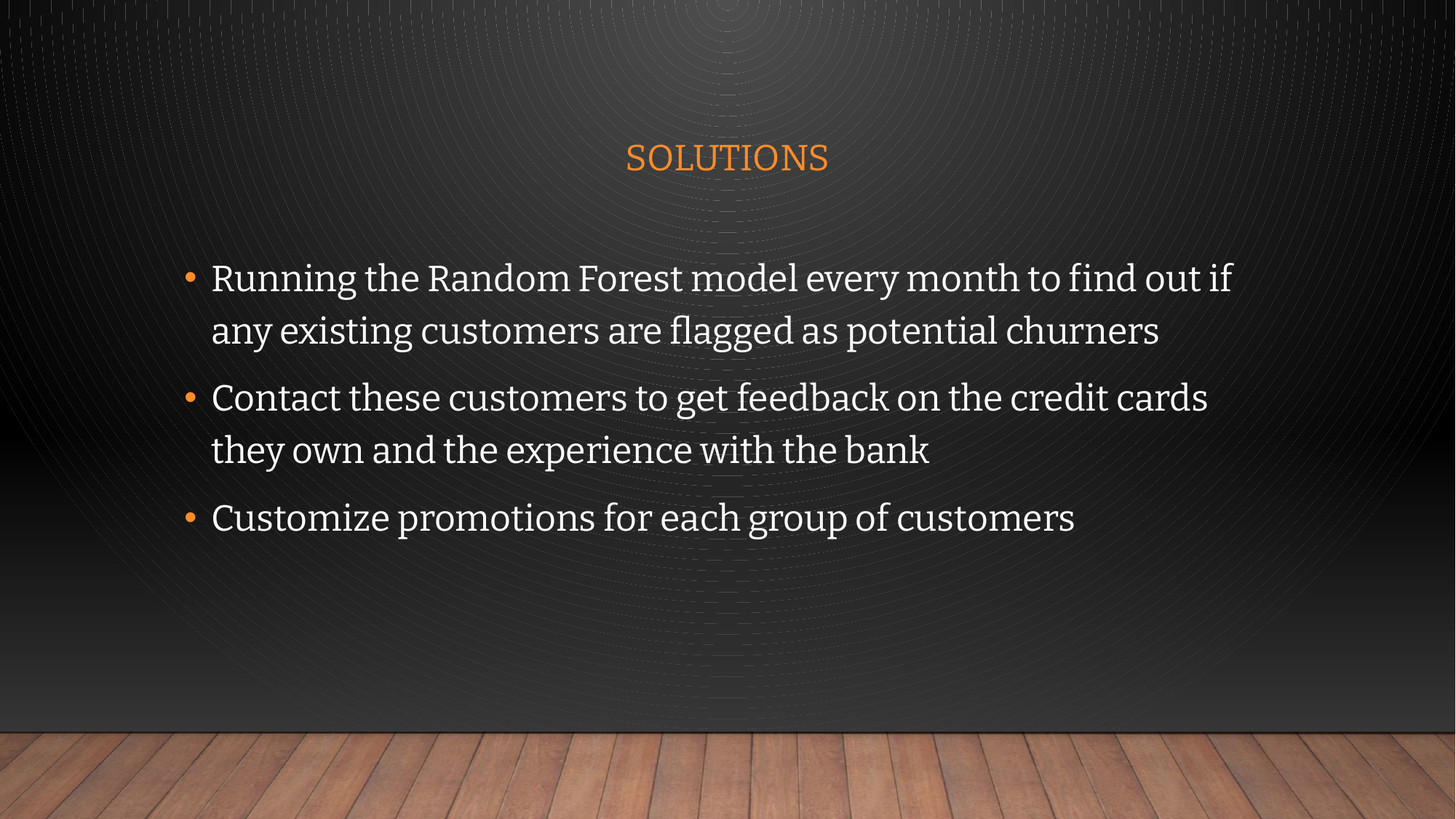

# Solutions
Running the Random Forest model every month to find out if any existing customers are flagged as potential churners
Contact these customers to get feedback on the credit cards they own and the experience with the bank
Customize promotions for each group of customers